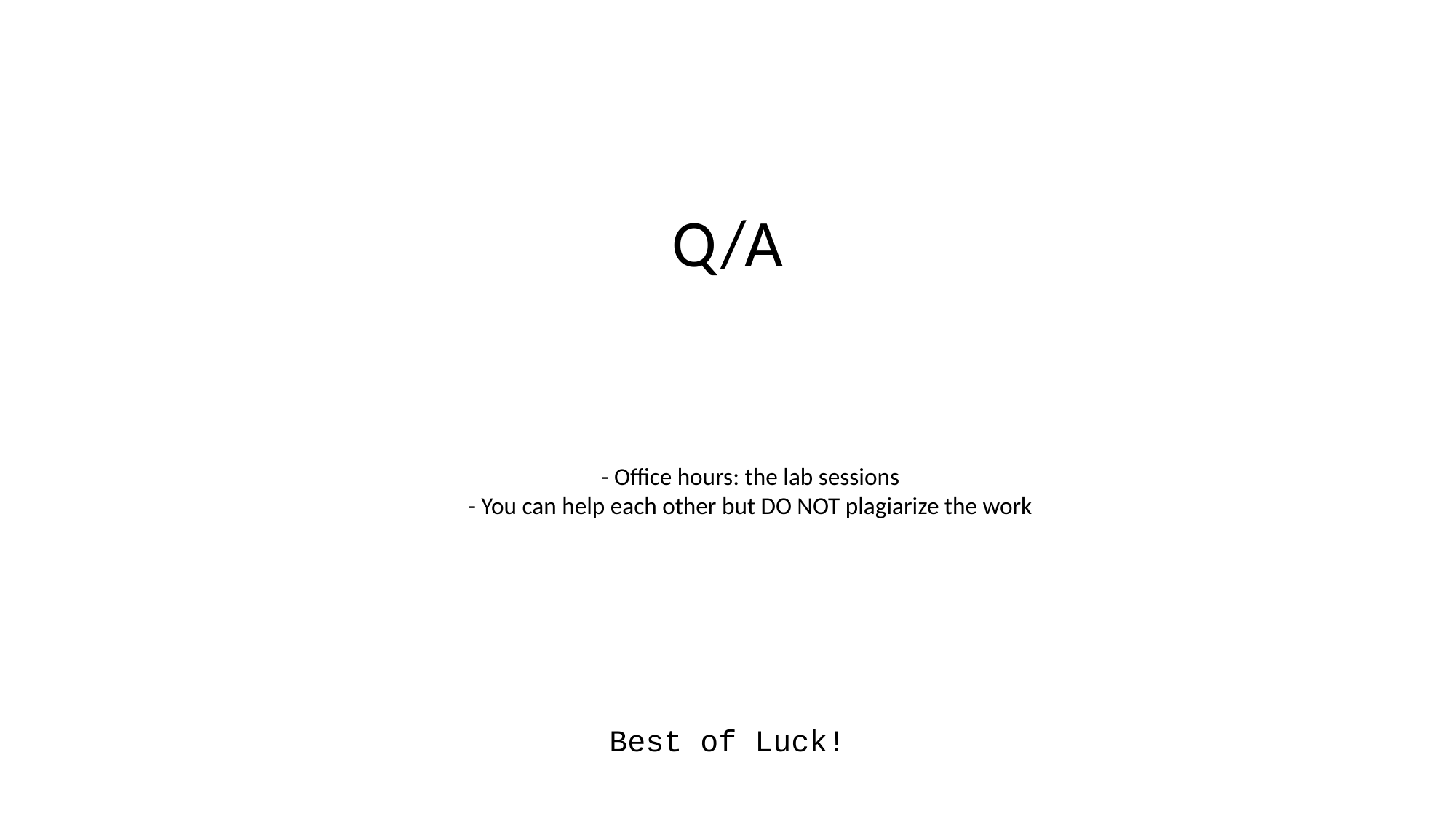

Q/A
- Office hours: the lab sessions
- You can help each other but DO NOT plagiarize the work
Best of Luck!